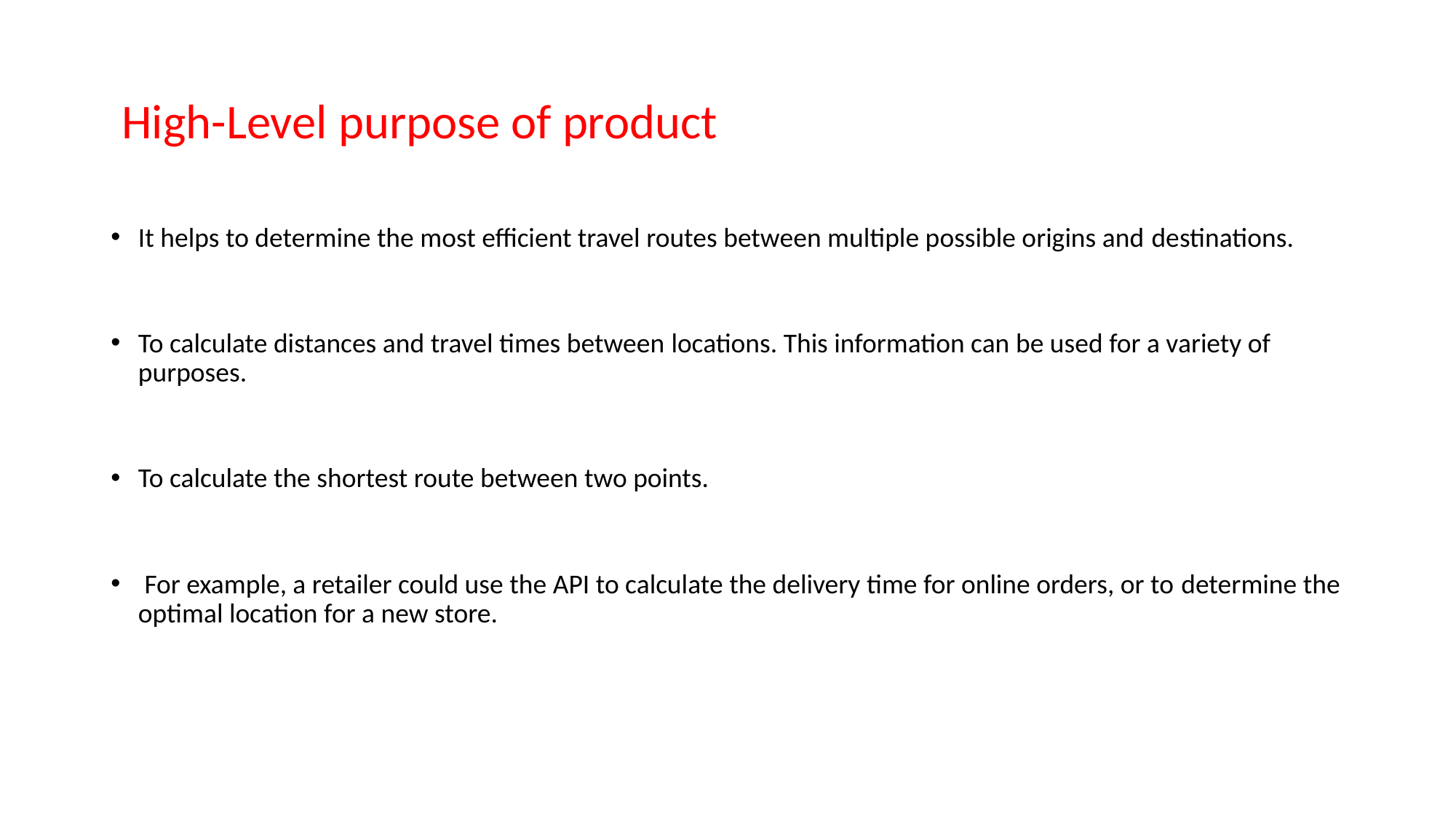

# High-Level purpose of product​
It helps to determine the most efficient travel routes between multiple possible origins and destinations.​

To calculate distances and travel times between locations. This information can be used for a variety of purposes.​

To calculate the shortest route between two points.

 For example, a retailer could use the API to calculate the delivery time for online orders, or to determine the optimal location for a new store.​